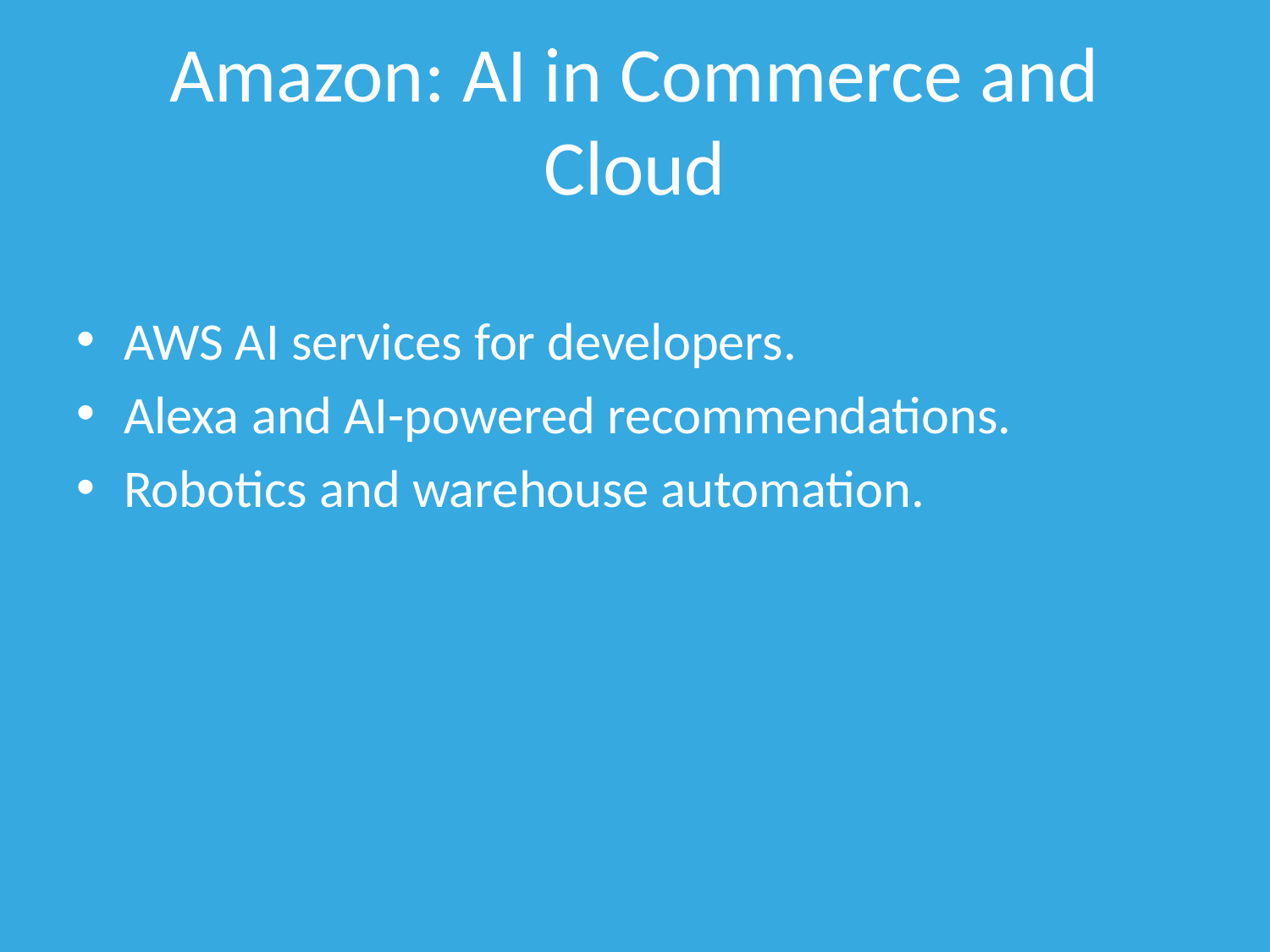

# Amazon: AI in Commerce and Cloud

AWS AI services for developers.
Alexa and AI-powered recommendations.
Robotics and warehouse automation.